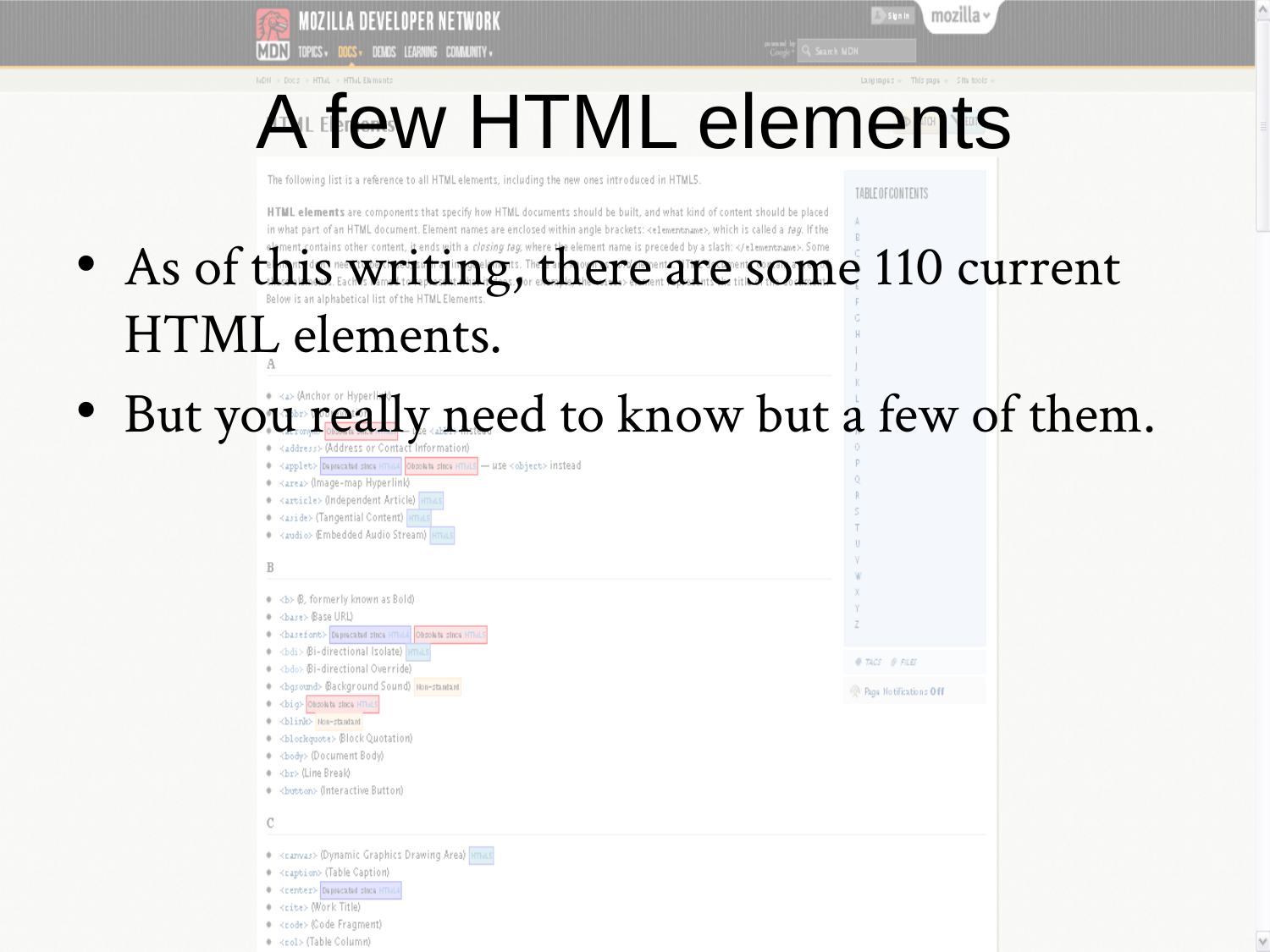

# A few HTML elements
As of this writing, there are some 110 current HTML elements.
But you really need to know but a few of them.